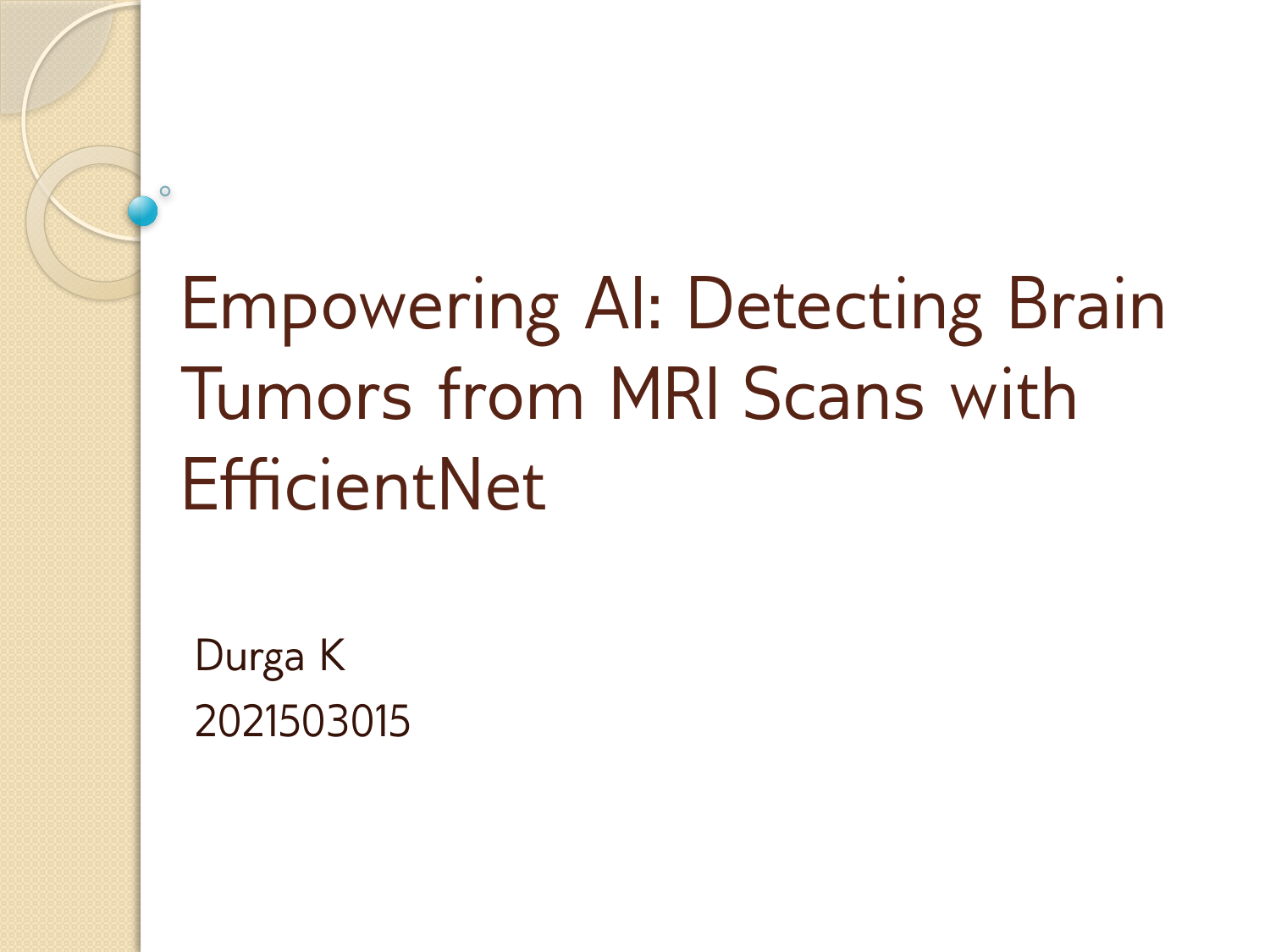

# Empowering AI: Detecting Brain Tumors from MRI Scans with EfficientNet
Durga K
2021503015